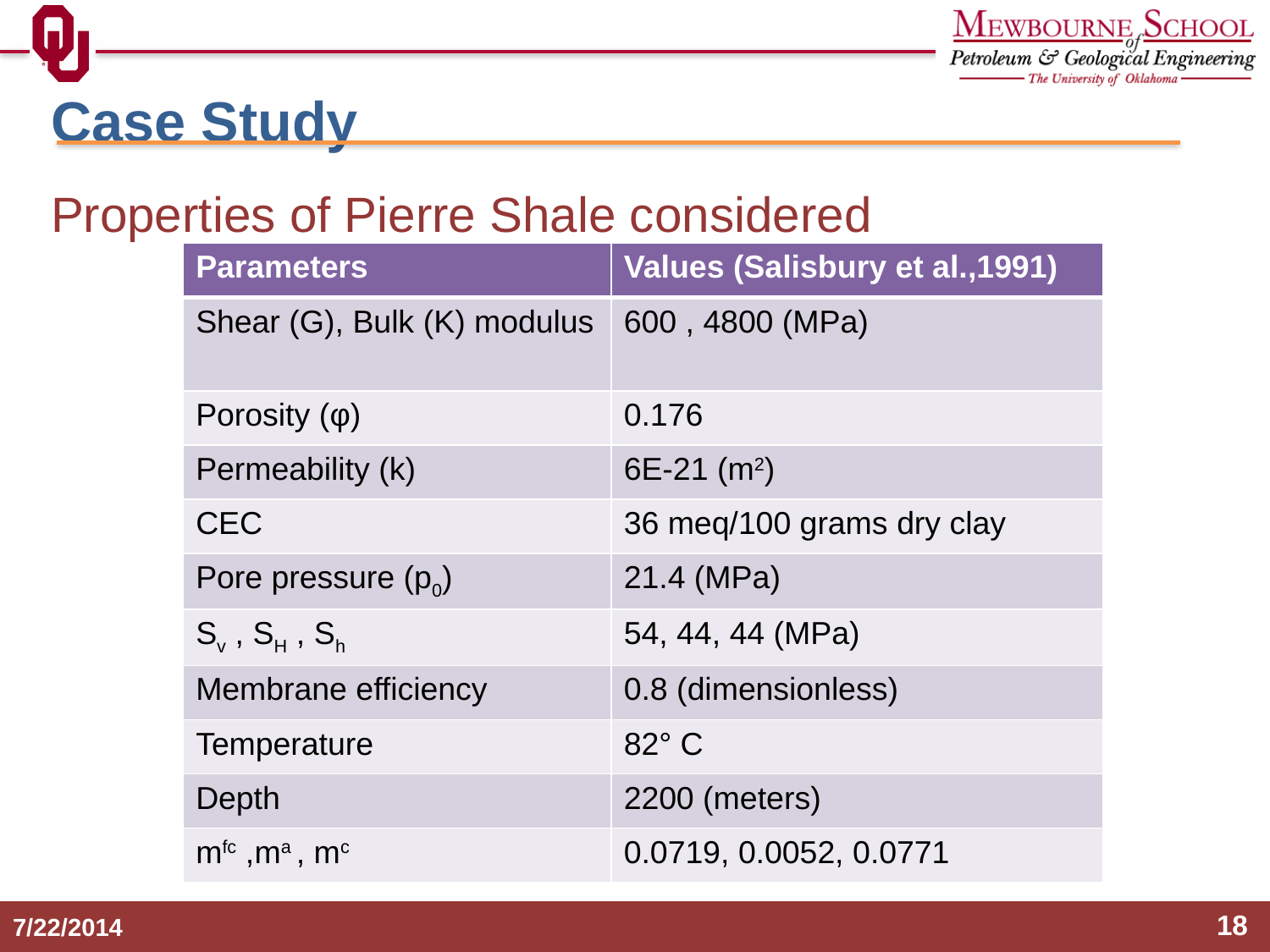

Case Study
Properties of Pierre Shale considered
| Parameters | Values (Salisbury et al.,1991) |
| --- | --- |
| Shear (G), Bulk (K) modulus | 600 , 4800 (MPa) |
| Porosity (φ) | 0.176 |
| Permeability (k) | 6E-21 (m2) |
| CEC | 36 meq/100 grams dry clay |
| Pore pressure (p0) | 21.4 (MPa) |
| Sv , SH , Sh | 54, 44, 44 (MPa) |
| Membrane efficiency | 0.8 (dimensionless) |
| Temperature | 82° C |
| Depth | 2200 (meters) |
| mfc ,ma , mc | 0.0719, 0.0052, 0.0771 |
18

7/22/2014